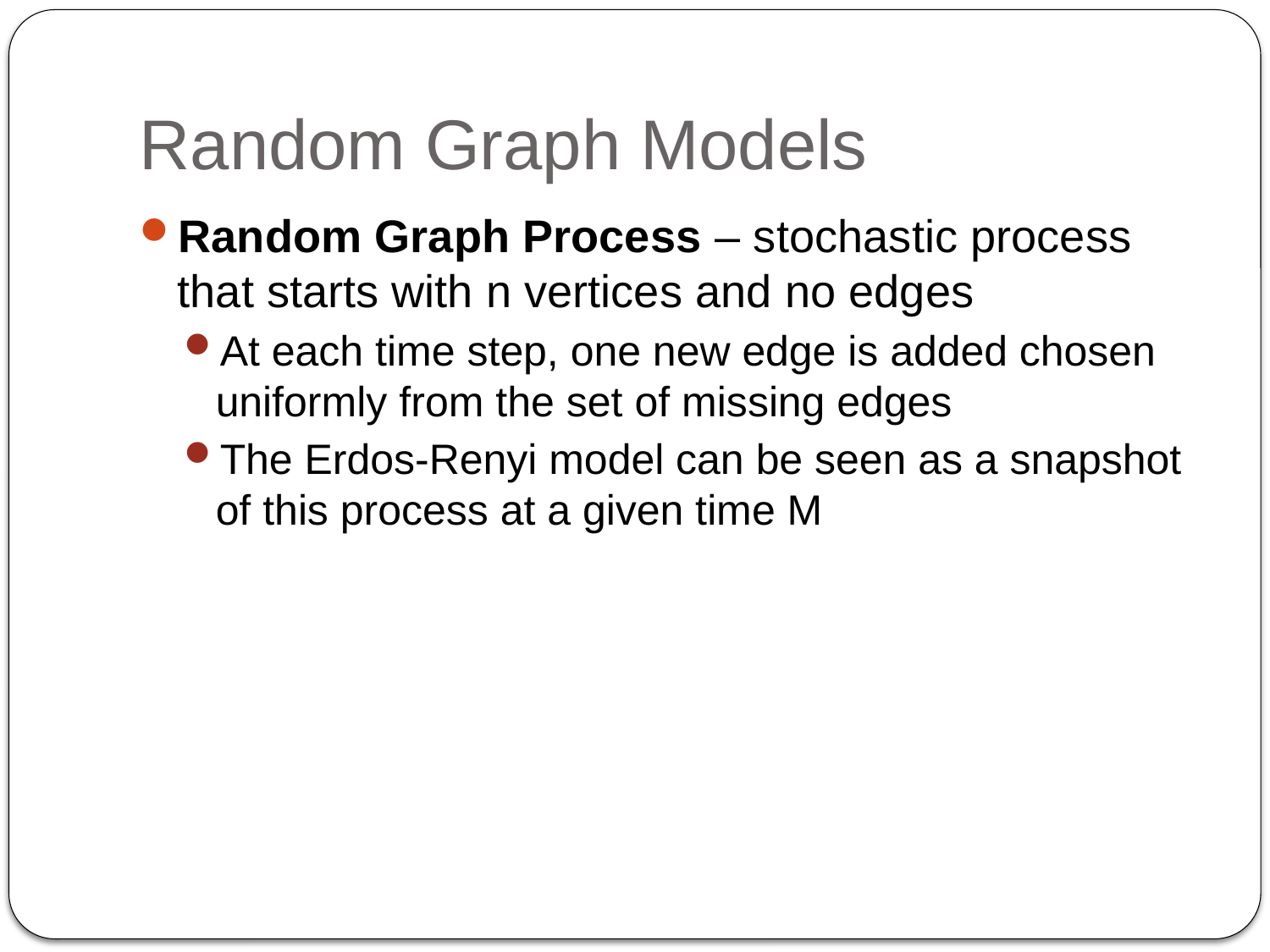

# Random Graph Models
Random Graph Process – stochastic process that starts with n vertices and no edges
At each time step, one new edge is added chosen uniformly from the set of missing edges
The Erdos-Renyi model can be seen as a snapshot of this process at a given time M